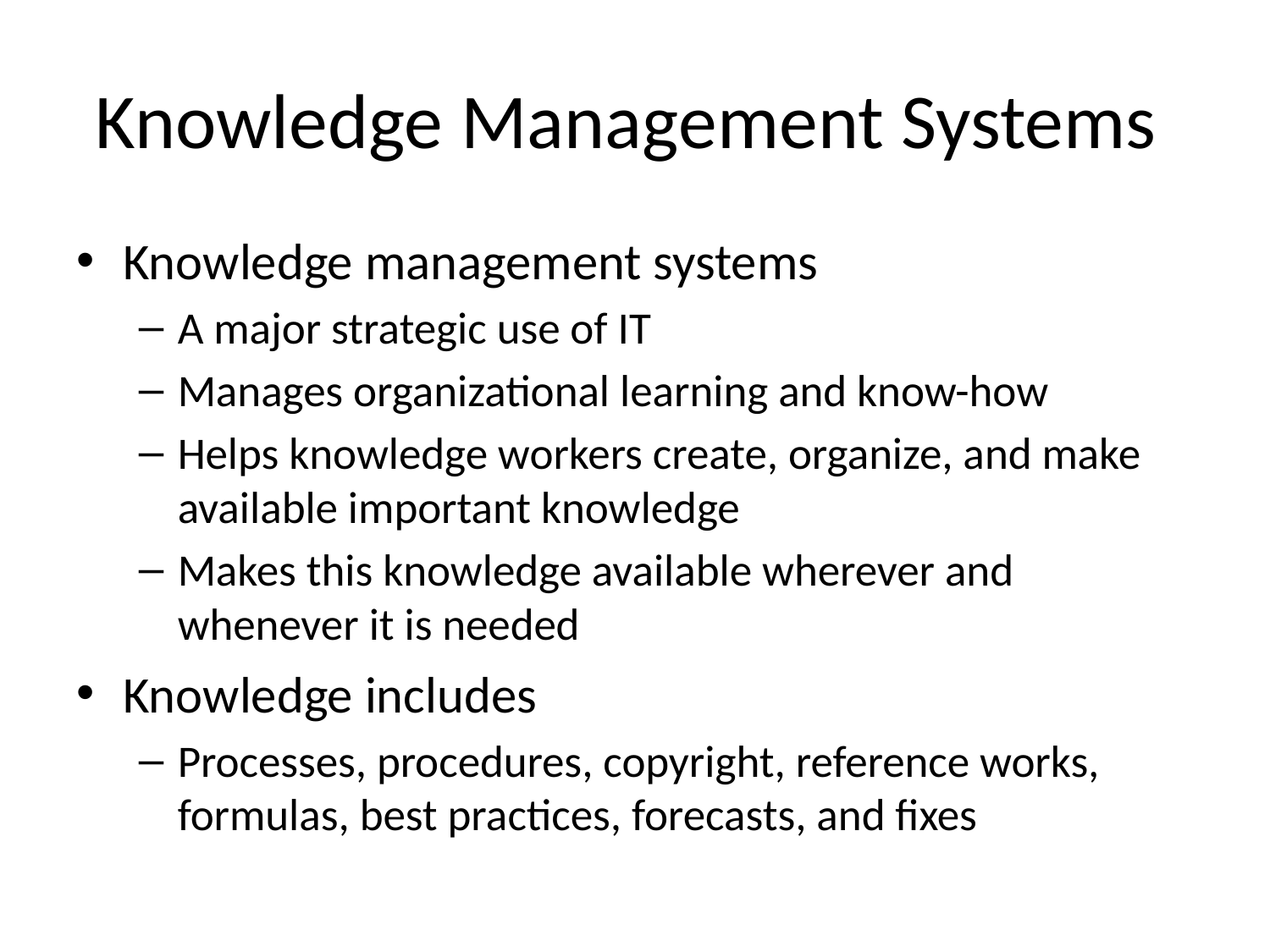

# Knowledge Management Systems
Knowledge management systems
A major strategic use of IT
Manages organizational learning and know-how
Helps knowledge workers create, organize, and make available important knowledge
Makes this knowledge available wherever and whenever it is needed
Knowledge includes
Processes, procedures, copyright, reference works, formulas, best practices, forecasts, and fixes